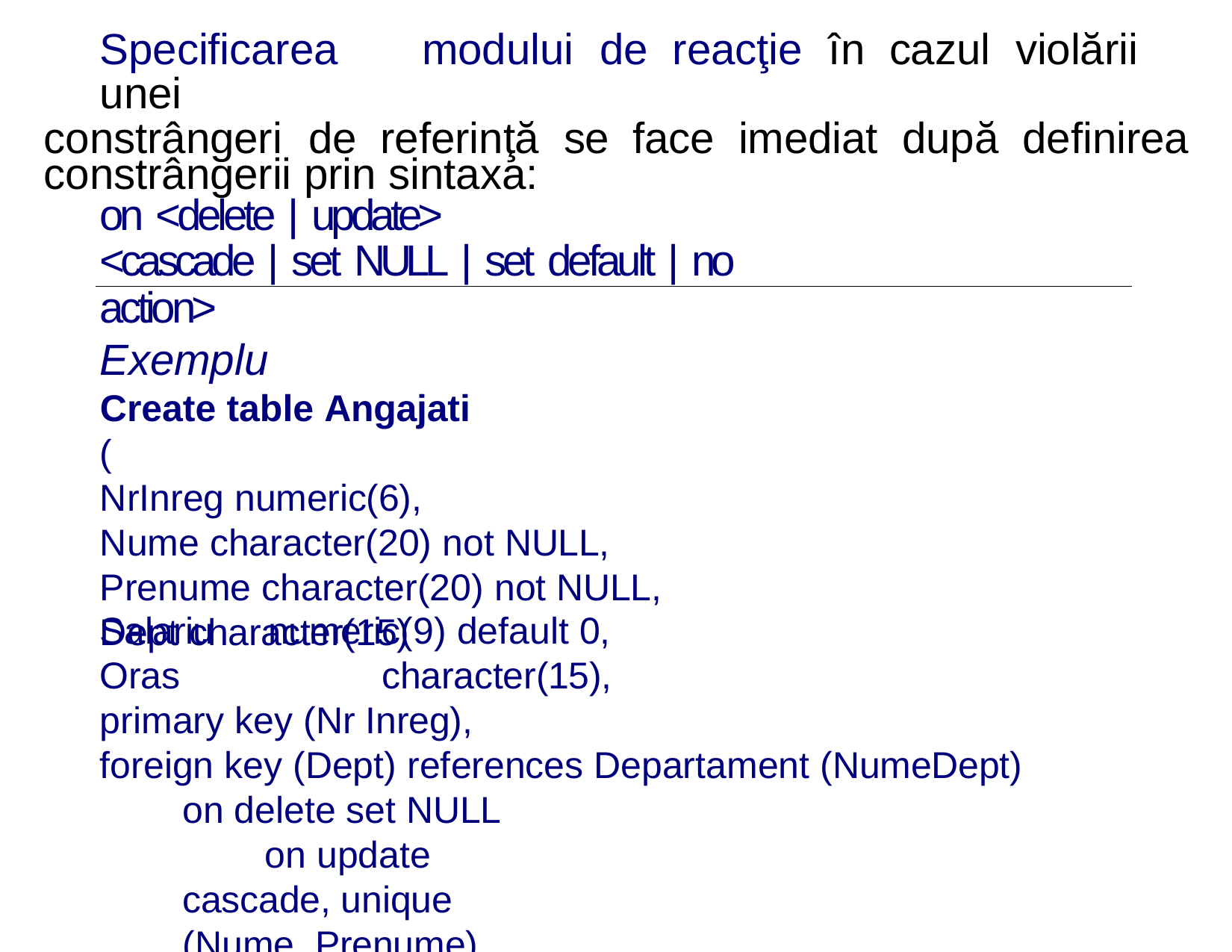

# Specificarea	modului	de	reacţie	în	cazul	violării	unei
constrângeri	de	referinţă	se	face	imediat	după	definirea constrângerii prin sintaxa:
on <delete | update>
<cascade | set NULL | set default | no action>
Exemplu
Create table Angajati
(
NrInreg numeric(6),
Nume character(20) not NULL, Prenume character(20) not NULL, Dept character(15)

Salariu Oras
numeric(9) default 0,
character(15),
primary key (Nr Inreg),
foreign key (Dept) references Departament (NumeDept) on delete set NULL
on update cascade, unique (Nume, Prenume)
)